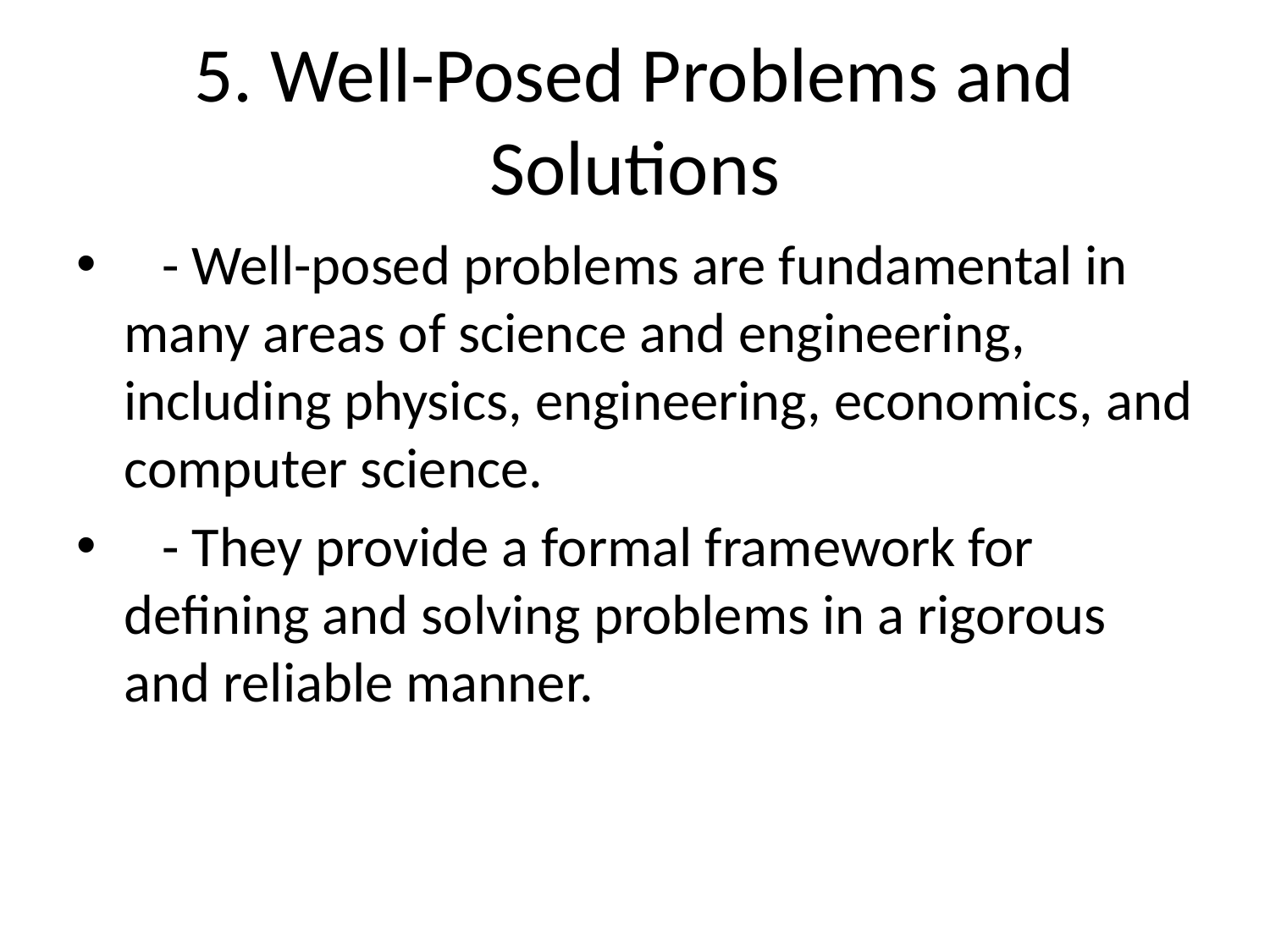

# 5. Well-Posed Problems and Solutions
   - Well-posed problems are fundamental in many areas of science and engineering, including physics, engineering, economics, and computer science.
   - They provide a formal framework for defining and solving problems in a rigorous and reliable manner.